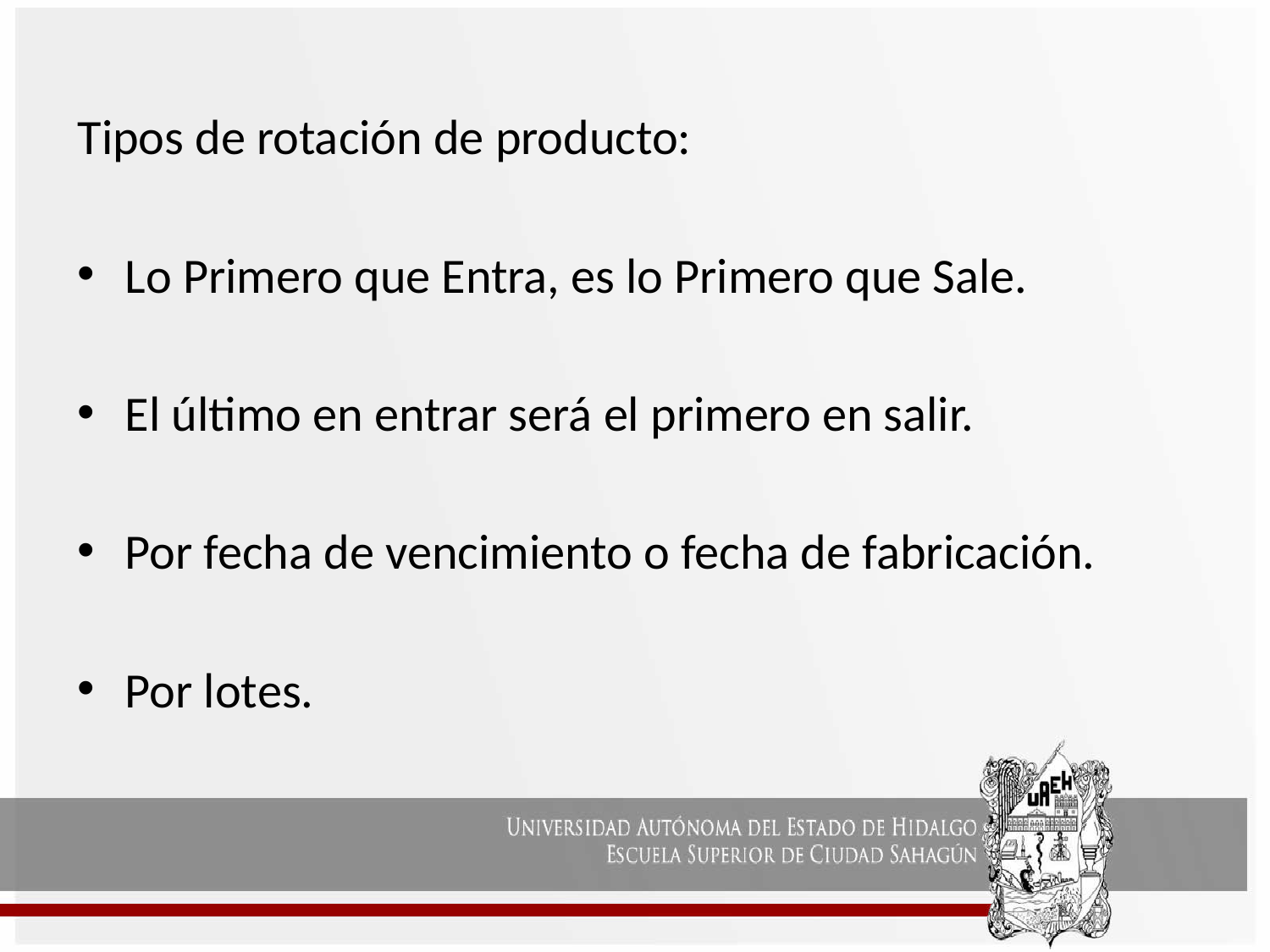

Tipos de rotación de producto:

Lo Primero que Entra, es lo Primero que Sale.

El último en entrar será el primero en salir.

Por fecha de vencimiento o fecha de fabricación.

Por lotes.